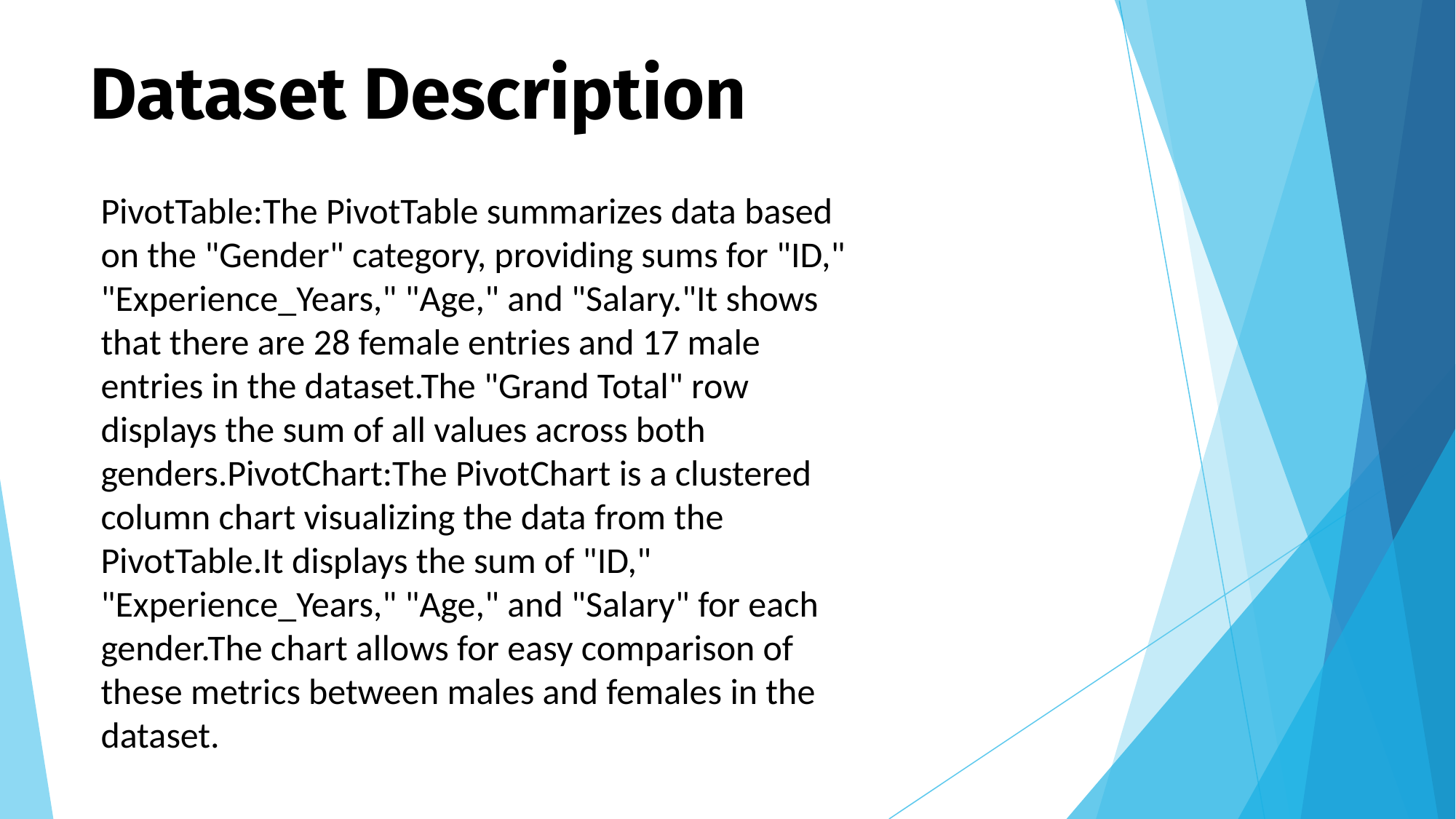

# Dataset Description
PivotTable:The PivotTable summarizes data based on the "Gender" category, providing sums for "ID," "Experience_Years," "Age," and "Salary."It shows that there are 28 female entries and 17 male entries in the dataset.The "Grand Total" row displays the sum of all values across both genders.PivotChart:The PivotChart is a clustered column chart visualizing the data from the PivotTable.It displays the sum of "ID," "Experience_Years," "Age," and "Salary" for each gender.The chart allows for easy comparison of these metrics between males and females in the dataset.